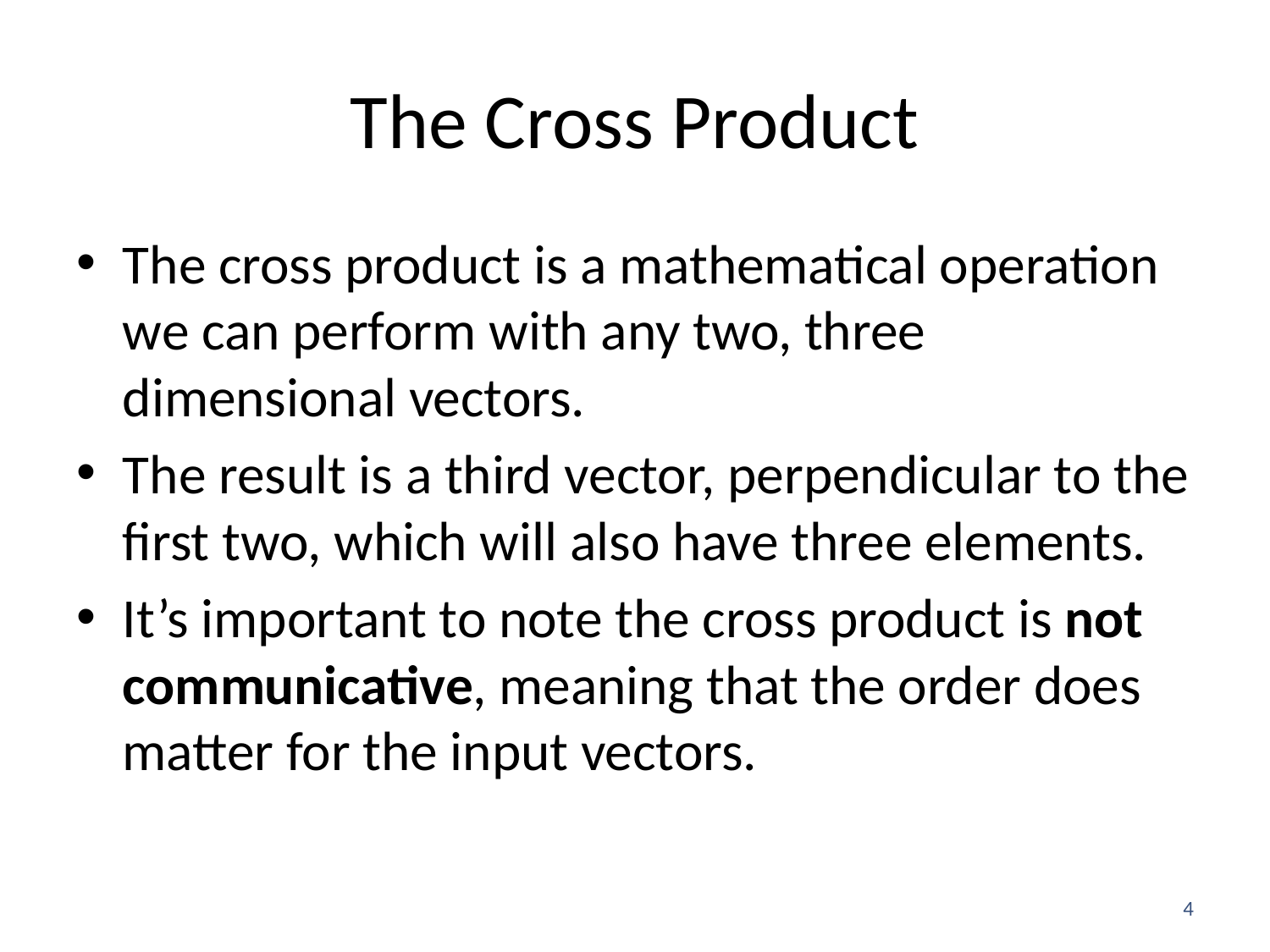

# The Cross Product
The cross product is a mathematical operation we can perform with any two, three dimensional vectors.
The result is a third vector, perpendicular to the first two, which will also have three elements.
It’s important to note the cross product is not communicative, meaning that the order does matter for the input vectors.
4